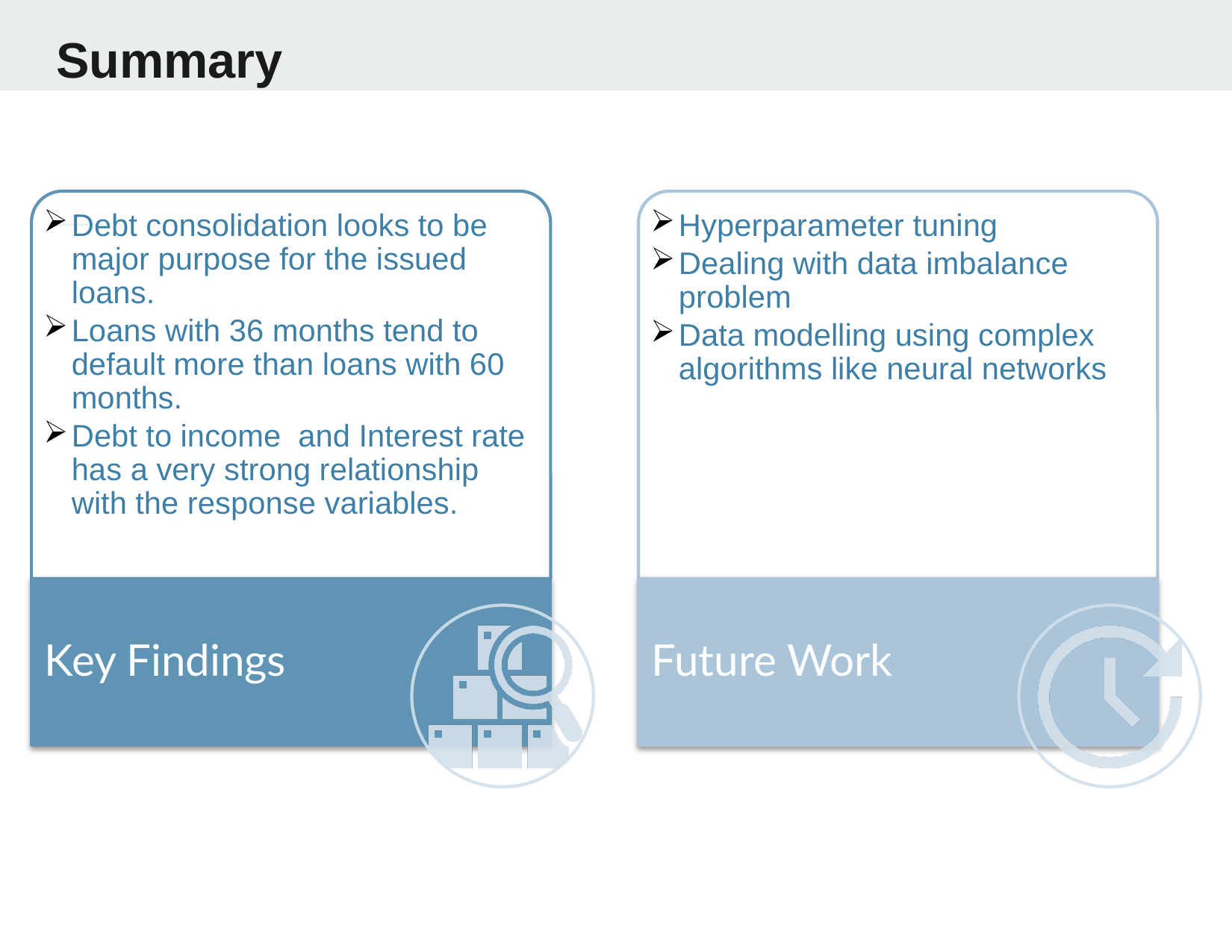

# Summary
Debt consolidation looks to be major purpose for the issued loans.
Loans with 36 months tend to default more than loans with 60 months.
Debt to income  and Interest rate has a very strong relationship with the response variables.
Key Findings
Hyperparameter tuning
Dealing with data imbalance problem
Data modelling using complex algorithms like neural networks
Future Work